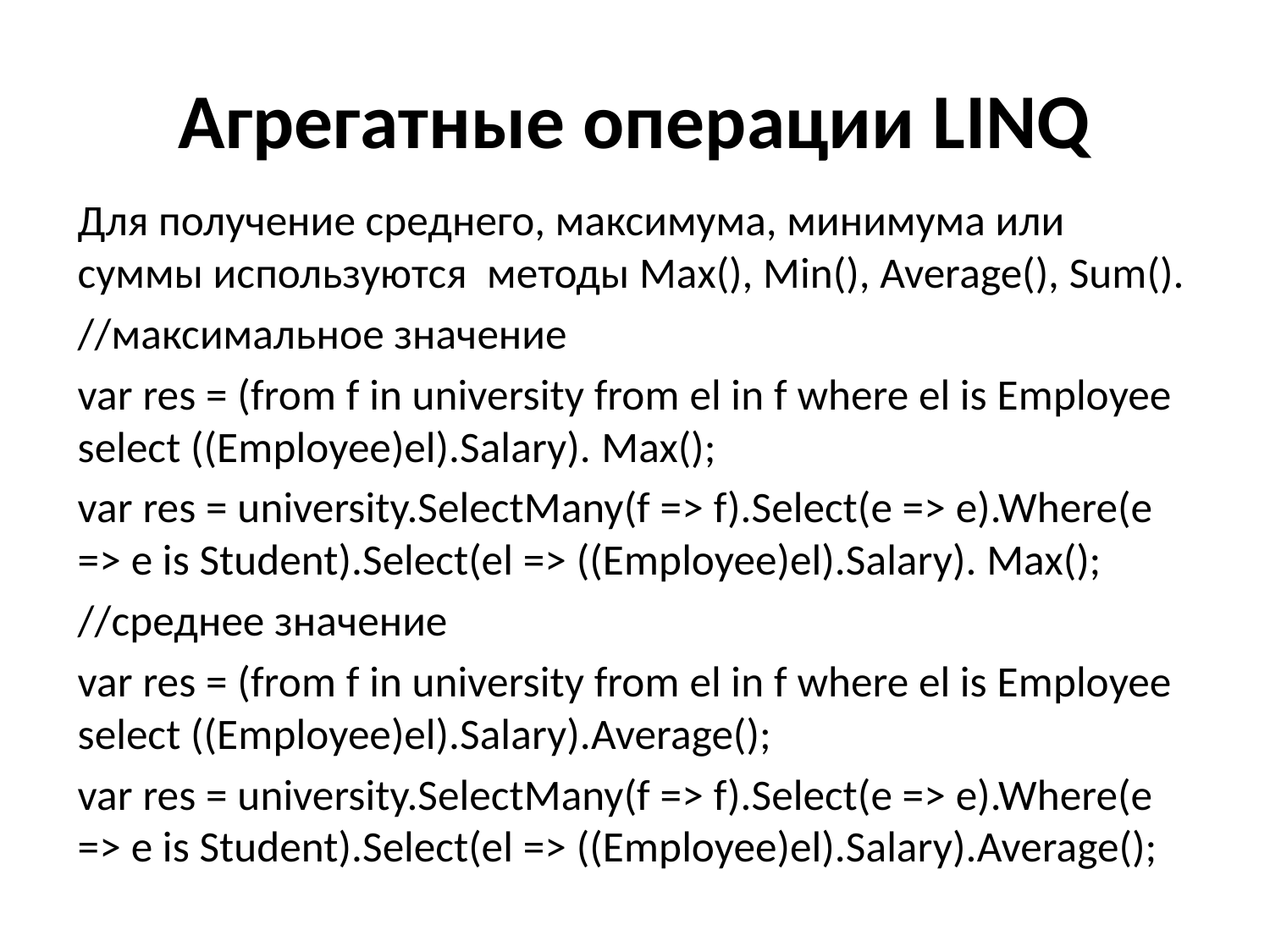

# Агрегатные операции LINQ
Для получение среднего, максимума, минимума или суммы используются  методы Мах(), Min(), Average(), Sum().
//максимальное значение
var res = (from f in university from el in f where el is Employee select ((Employee)el).Salary). Max();
var res = university.SelectMany(f => f).Select(e => e).Where(e => e is Student).Select(el => ((Employee)el).Salary). Max();
//среднее значение
var res = (from f in university from el in f where el is Employee select ((Employee)el).Salary).Average();
var res = university.SelectMany(f => f).Select(e => e).Where(e => e is Student).Select(el => ((Employee)el).Salary).Average();